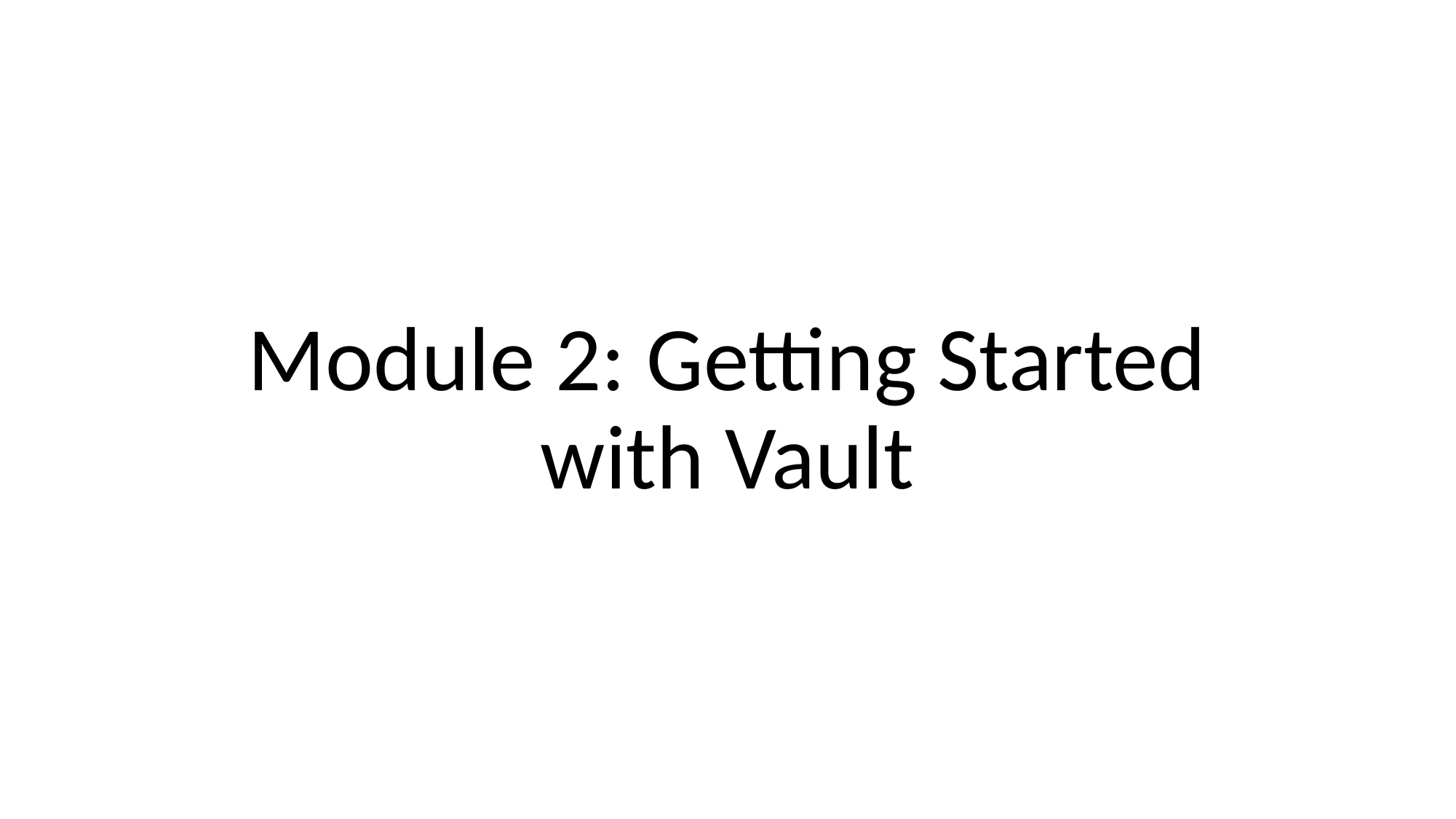

# Module 2: Getting Started with Vault